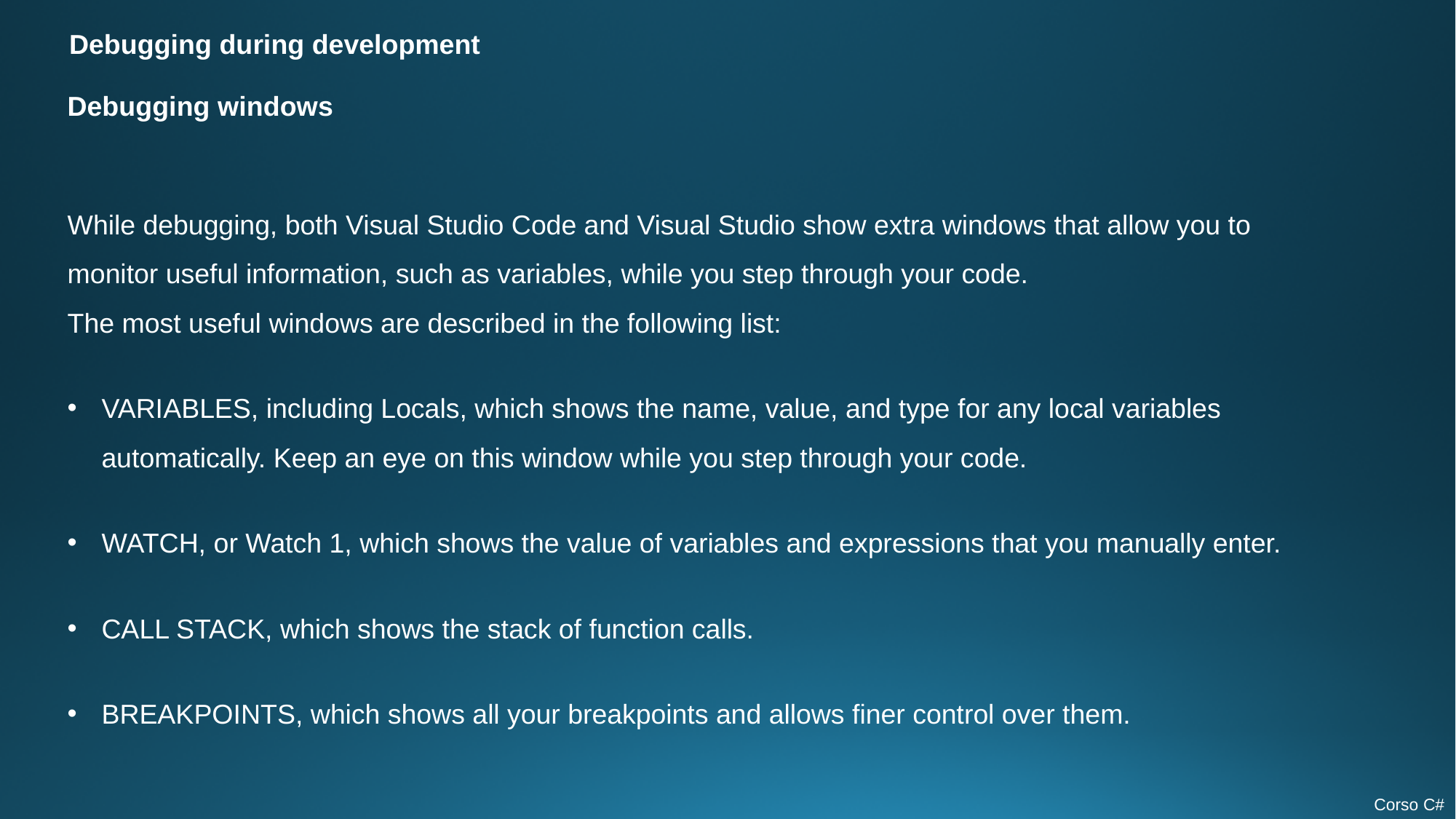

Debugging during development
Debugging windows
While debugging, both Visual Studio Code and Visual Studio show extra windows that allow you to monitor useful information, such as variables, while you step through your code.
The most useful windows are described in the following list:
VARIABLES, including Locals, which shows the name, value, and type for any local variables automatically. Keep an eye on this window while you step through your code.
WATCH, or Watch 1, which shows the value of variables and expressions that you manually enter.
CALL STACK, which shows the stack of function calls.
BREAKPOINTS, which shows all your breakpoints and allows finer control over them.
Corso C#